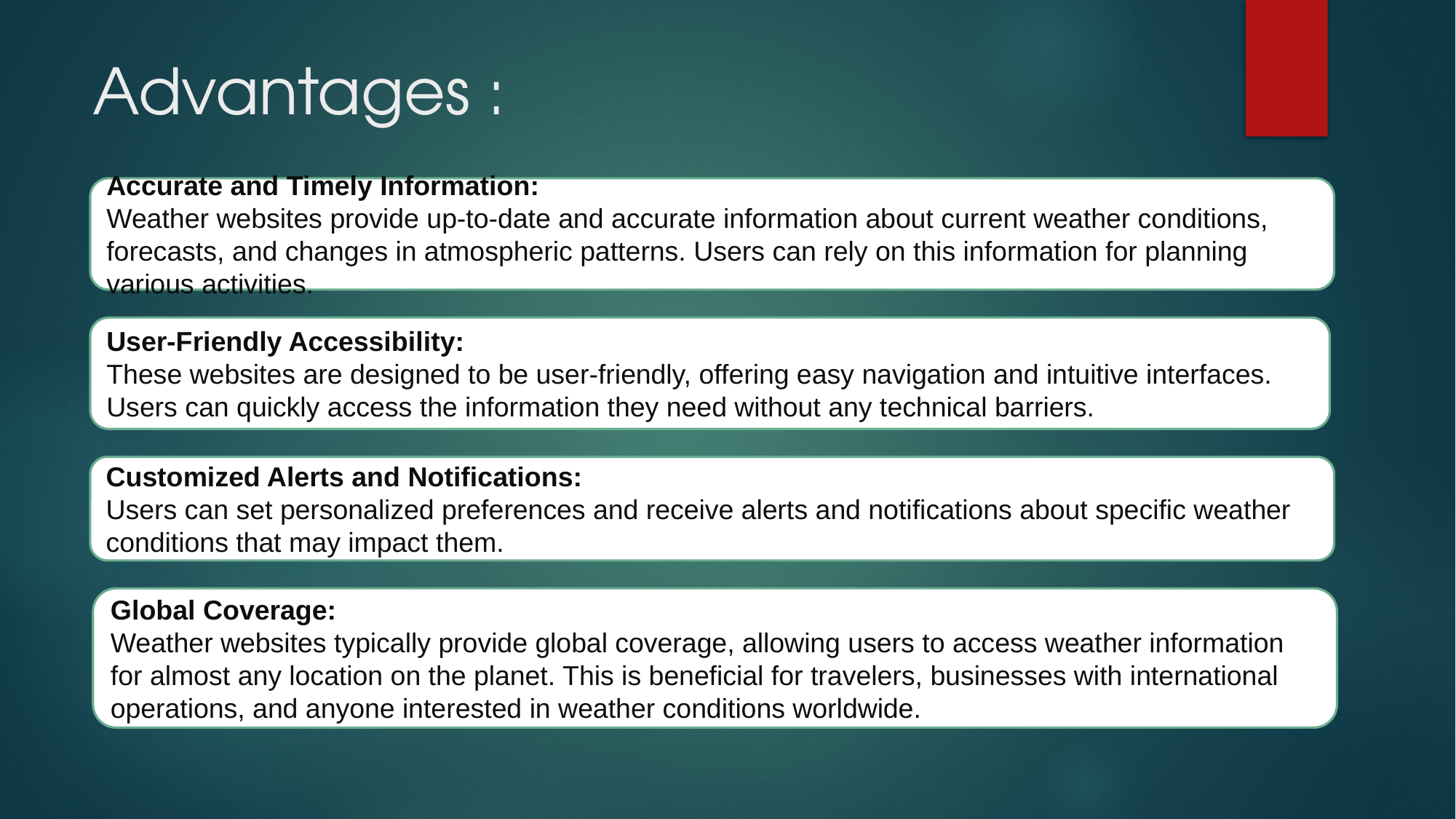

# Advantages :
Accurate and Timely Information:
Weather websites provide up-to-date and accurate information about current weather conditions, forecasts, and changes in atmospheric patterns. Users can rely on this information for planning various activities.
User-Friendly Accessibility:
These websites are designed to be user-friendly, offering easy navigation and intuitive interfaces. Users can quickly access the information they need without any technical barriers.
Customized Alerts and Notifications:
Users can set personalized preferences and receive alerts and notifications about specific weather conditions that may impact them.
Global Coverage:
Weather websites typically provide global coverage, allowing users to access weather information for almost any location on the planet. This is beneficial for travelers, businesses with international operations, and anyone interested in weather conditions worldwide.